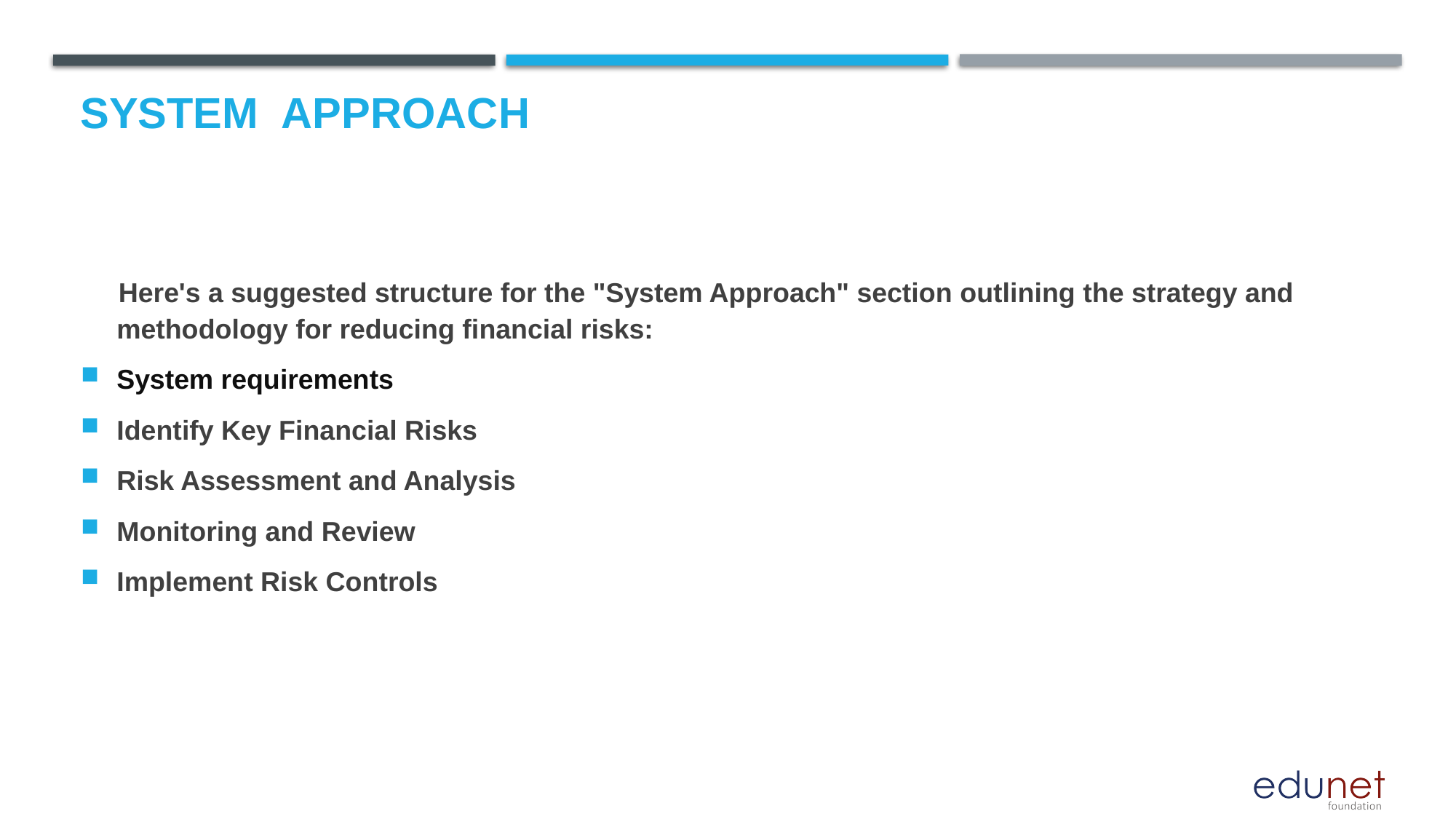

# System  Approach
     Here's a suggested structure for the "System Approach" section outlining the strategy and methodology for reducing financial risks:
System requirements
Identify Key Financial Risks
Risk Assessment and Analysis
Monitoring and Review
Implement Risk Controls